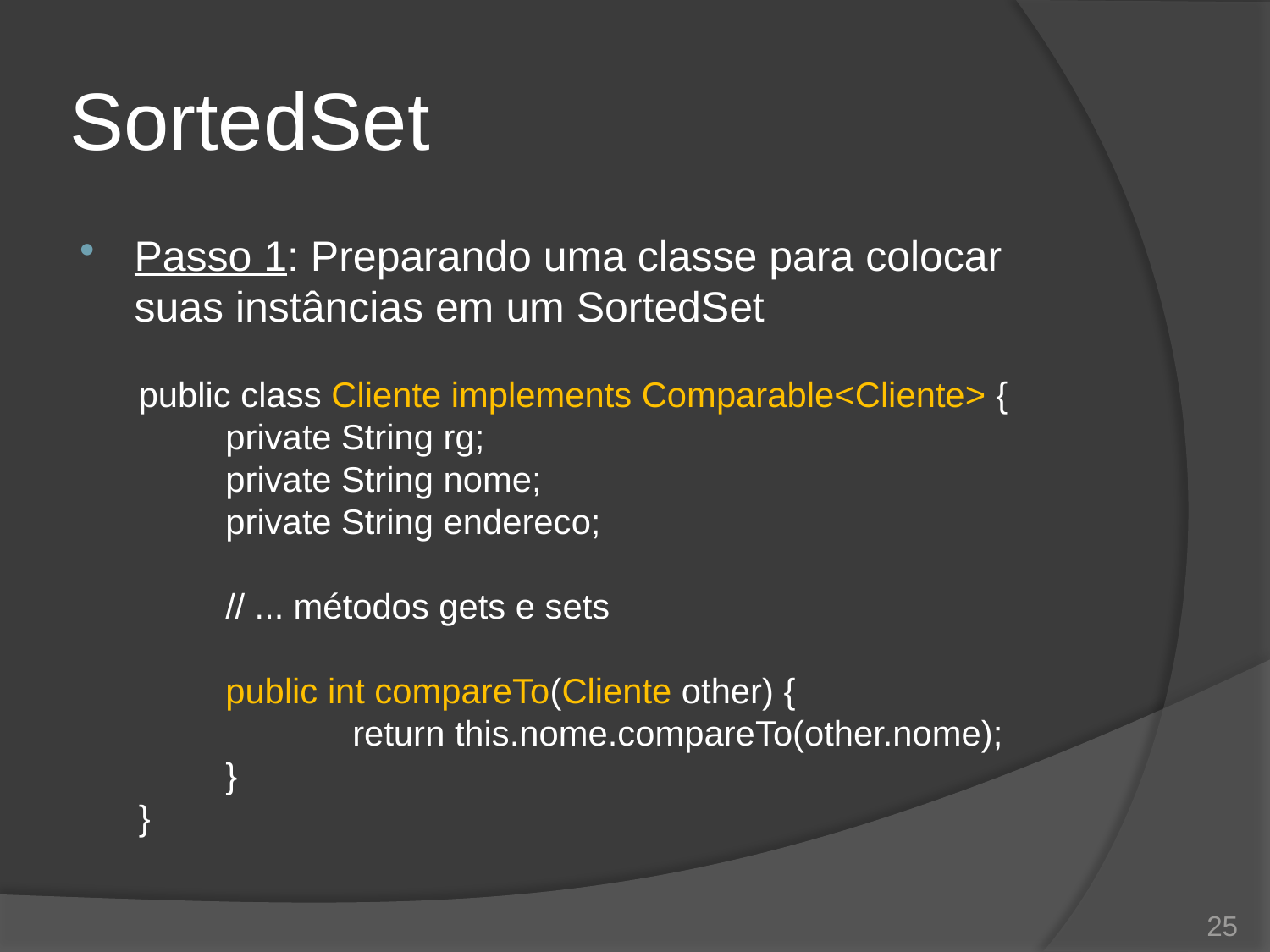

# SortedSet
Passo 1: Preparando uma classe para colocar suas instâncias em um SortedSet

public class Cliente implements Comparable<Cliente> {
	private String rg;
	private String nome;
	private String endereco;

	// ... métodos gets e sets

	public int compareTo(Cliente other) {
		return this.nome.compareTo(other.nome);
	}
}
25